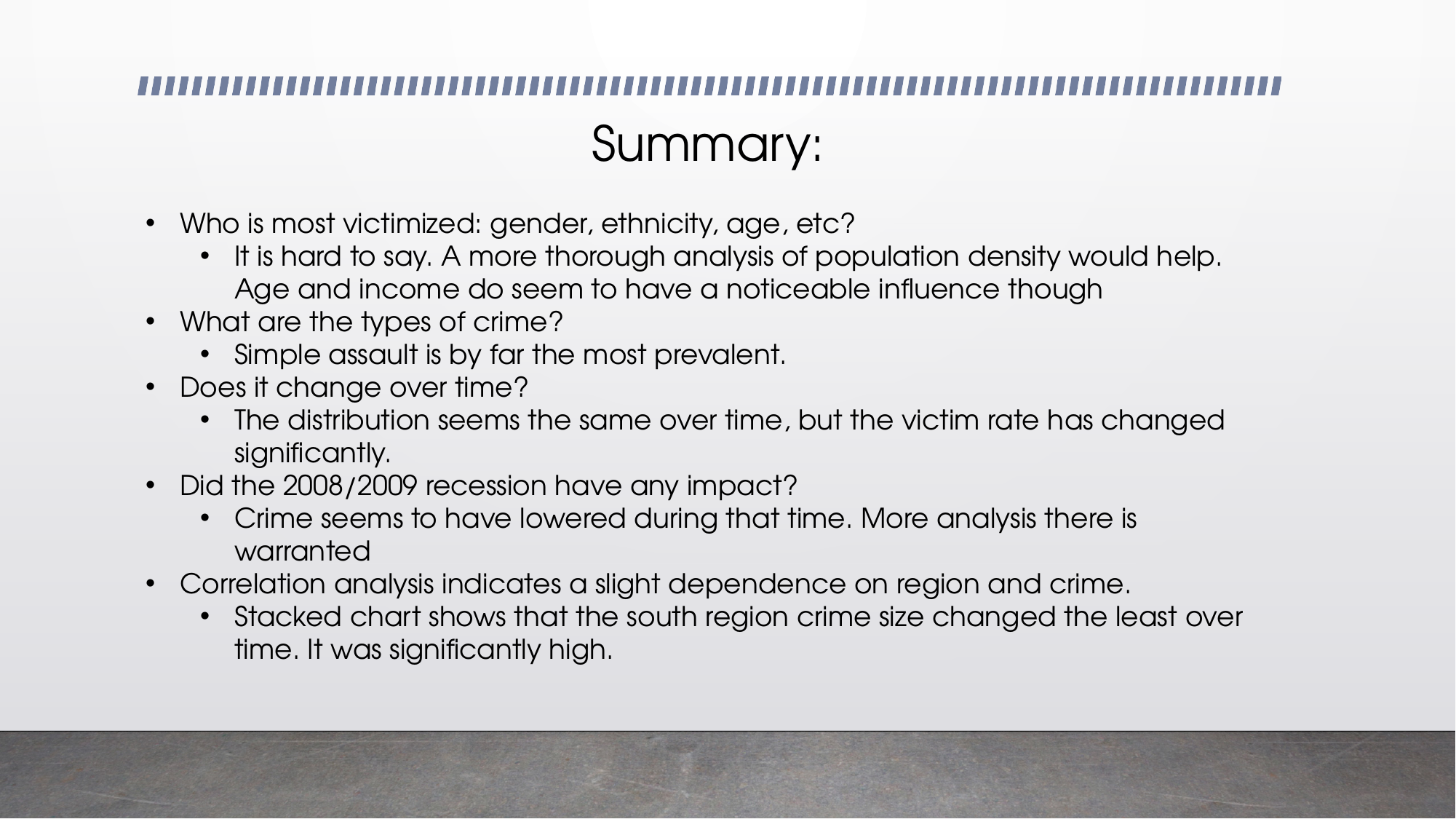

# Summary:
Who is most victimized: gender, ethnicity, age, etc?
It is hard to say. A more thorough analysis of population density would help. Age and income do seem to have a noticeable influence though
What are the types of crime?
Simple assault is by far the most prevalent.
Does it change over time?
The distribution seems the same over time, but the victim rate has changed significantly.
Did the 2008/2009 recession have any impact?
Crime seems to have lowered during that time. More analysis there is warranted
Correlation analysis indicates a slight dependence on region and crime.
Stacked chart shows that the south region crime size changed the least over time. It was significantly high.